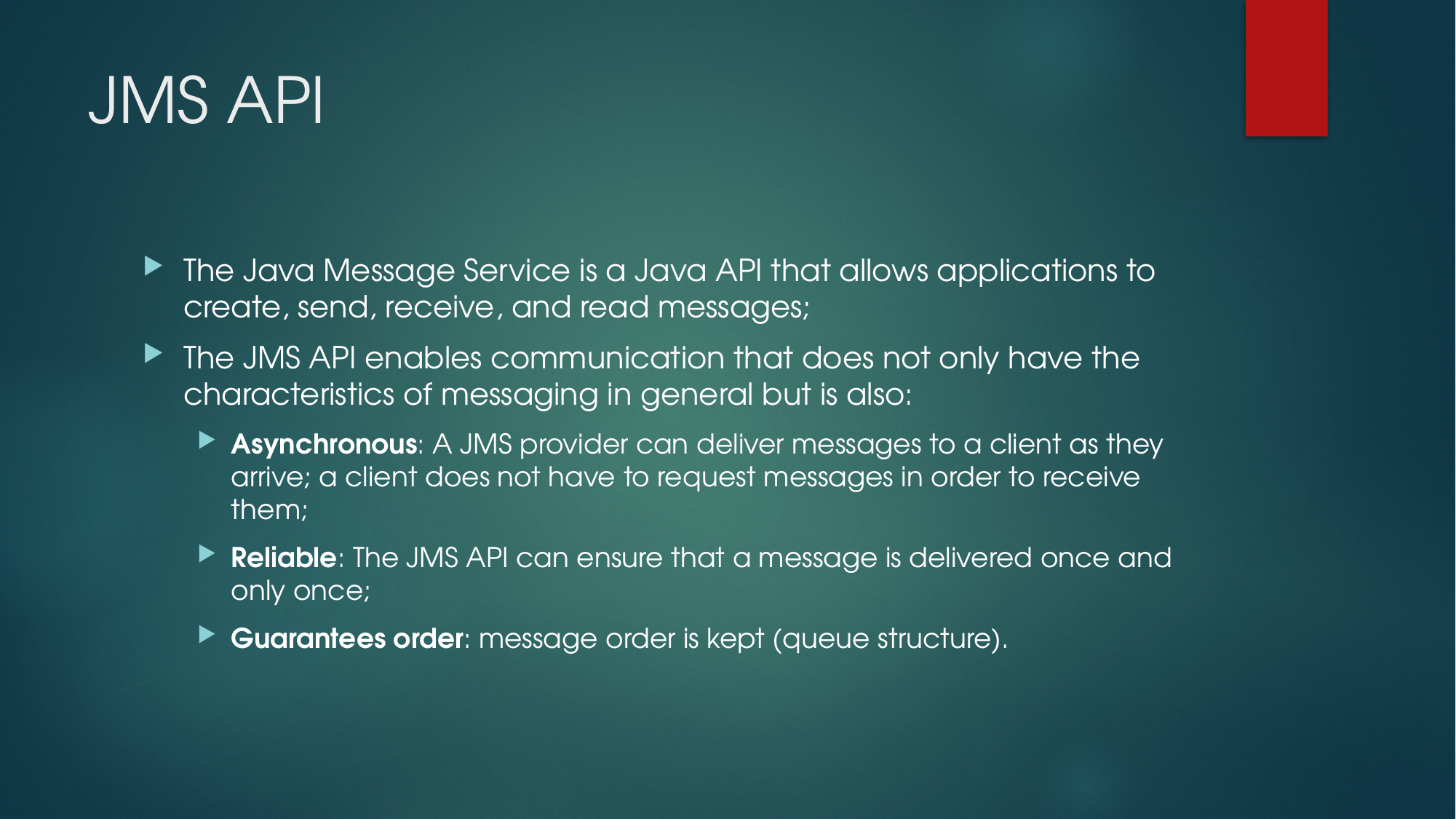

# JMS API
The Java Message Service is a Java API that allows applications to create, send, receive, and read messages;
The JMS API enables communication that does not only have the characteristics of messaging in general but is also:
Asynchronous: A JMS provider can deliver messages to a client as they arrive; a client does not have to request messages in order to receive them;
Reliable: The JMS API can ensure that a message is delivered once and only once;
Guarantees order: message order is kept (queue structure).